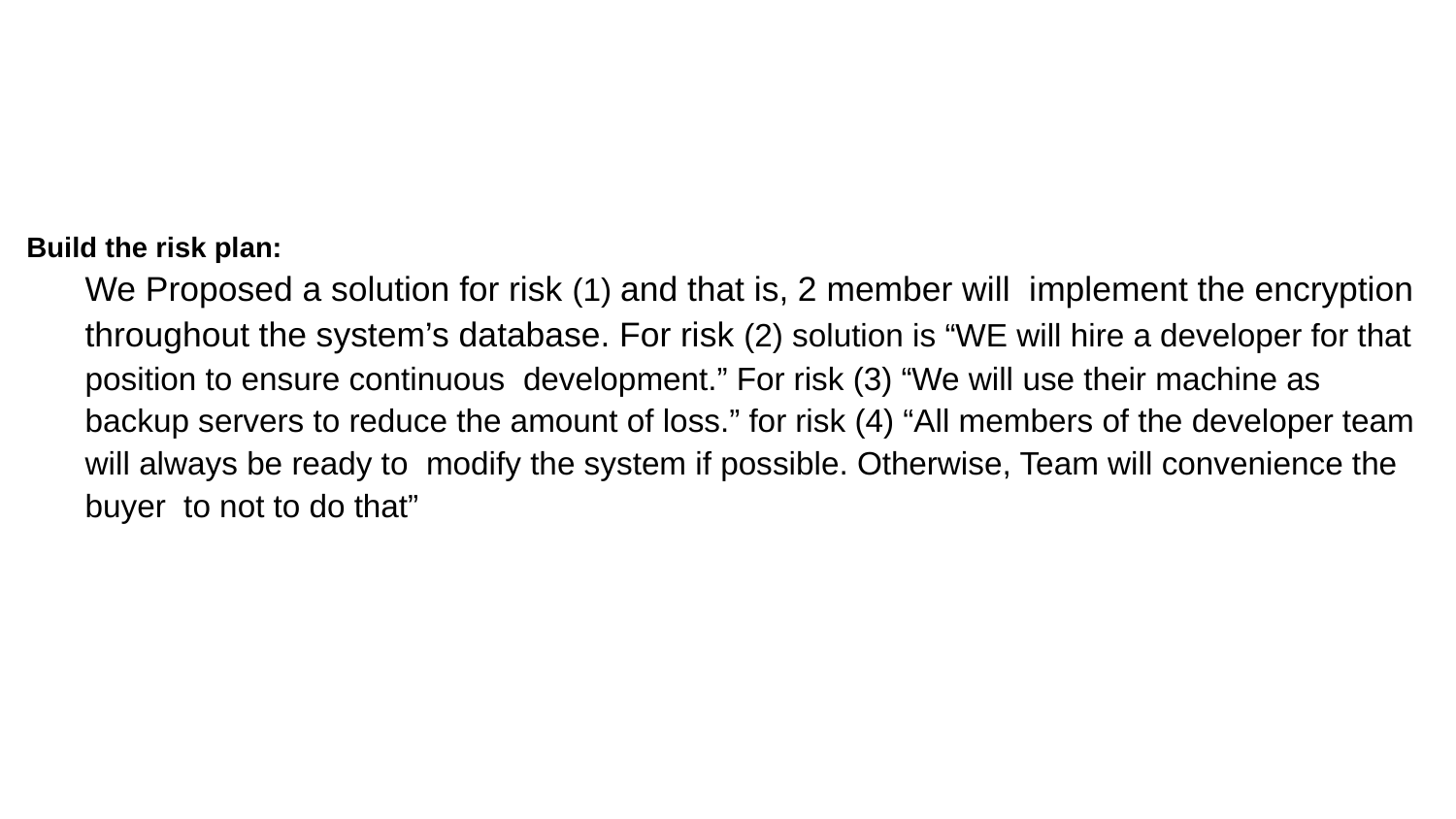

# Build the risk plan:
We Proposed a solution for risk (1) and that is, 2 member will  implement the encryption throughout the system’s database. For risk (2) solution is “WE will hire a developer for that position to ensure continuous  development.” For risk (3) “We will use their machine as backup servers to reduce the amount of loss.” for risk (4) “All members of the developer team will always be ready to  modify the system if possible. Otherwise, Team will convenience the buyer  to not to do that”